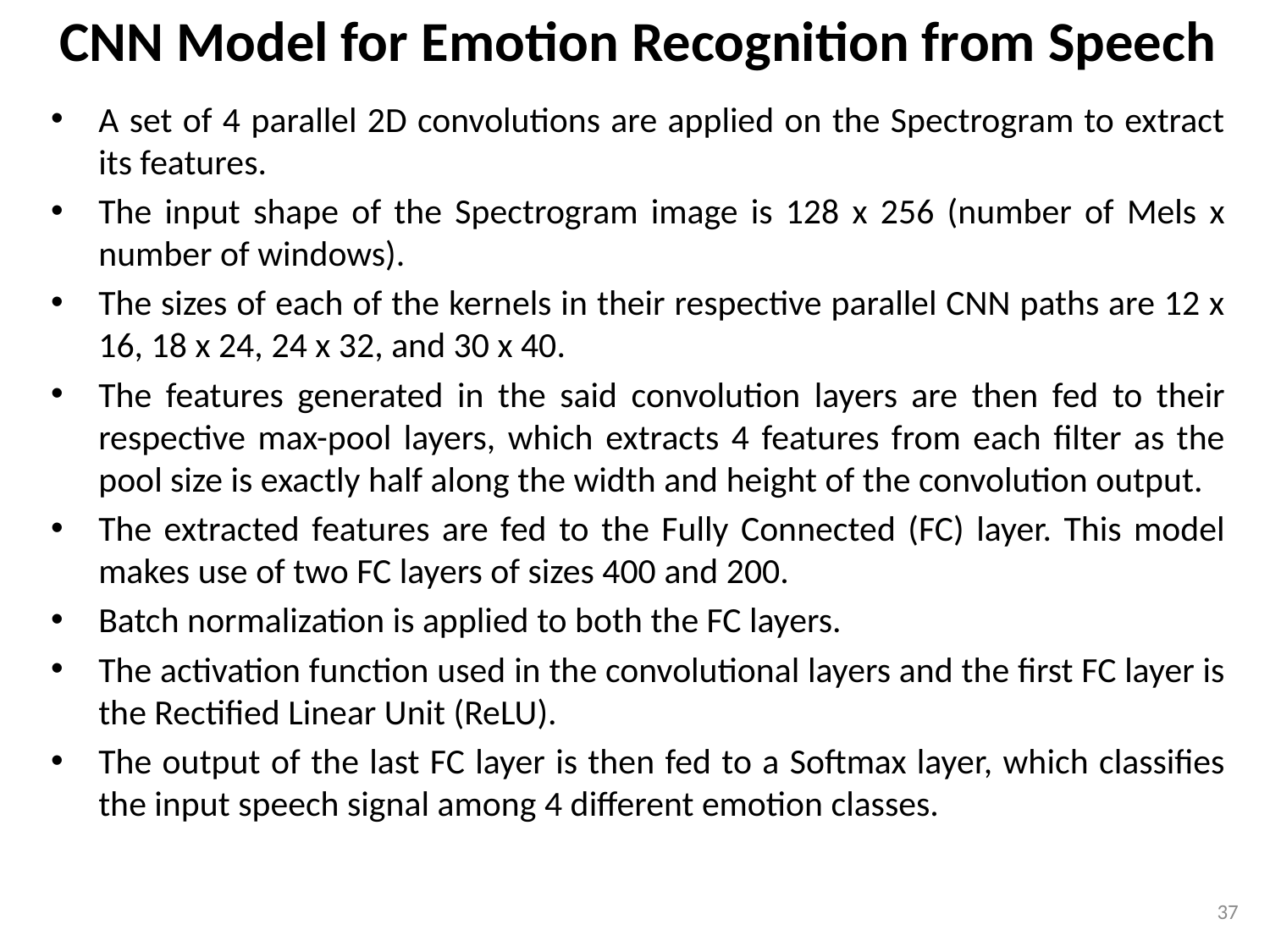

CNN Model for Emotion Recognition from Speech
A set of 4 parallel 2D convolutions are applied on the Spectrogram to extract its features.
The input shape of the Spectrogram image is 128 x 256 (number of Mels x number of windows).
The sizes of each of the kernels in their respective parallel CNN paths are 12 x 16, 18 x 24, 24 x 32, and 30 x 40.
The features generated in the said convolution layers are then fed to their respective max-pool layers, which extracts 4 features from each filter as the pool size is exactly half along the width and height of the convolution output.
The extracted features are fed to the Fully Connected (FC) layer. This model makes use of two FC layers of sizes 400 and 200.
Batch normalization is applied to both the FC layers.
The activation function used in the convolutional layers and the first FC layer is the Rectified Linear Unit (ReLU).
The output of the last FC layer is then fed to a Softmax layer, which classifies the input speech signal among 4 different emotion classes.
37